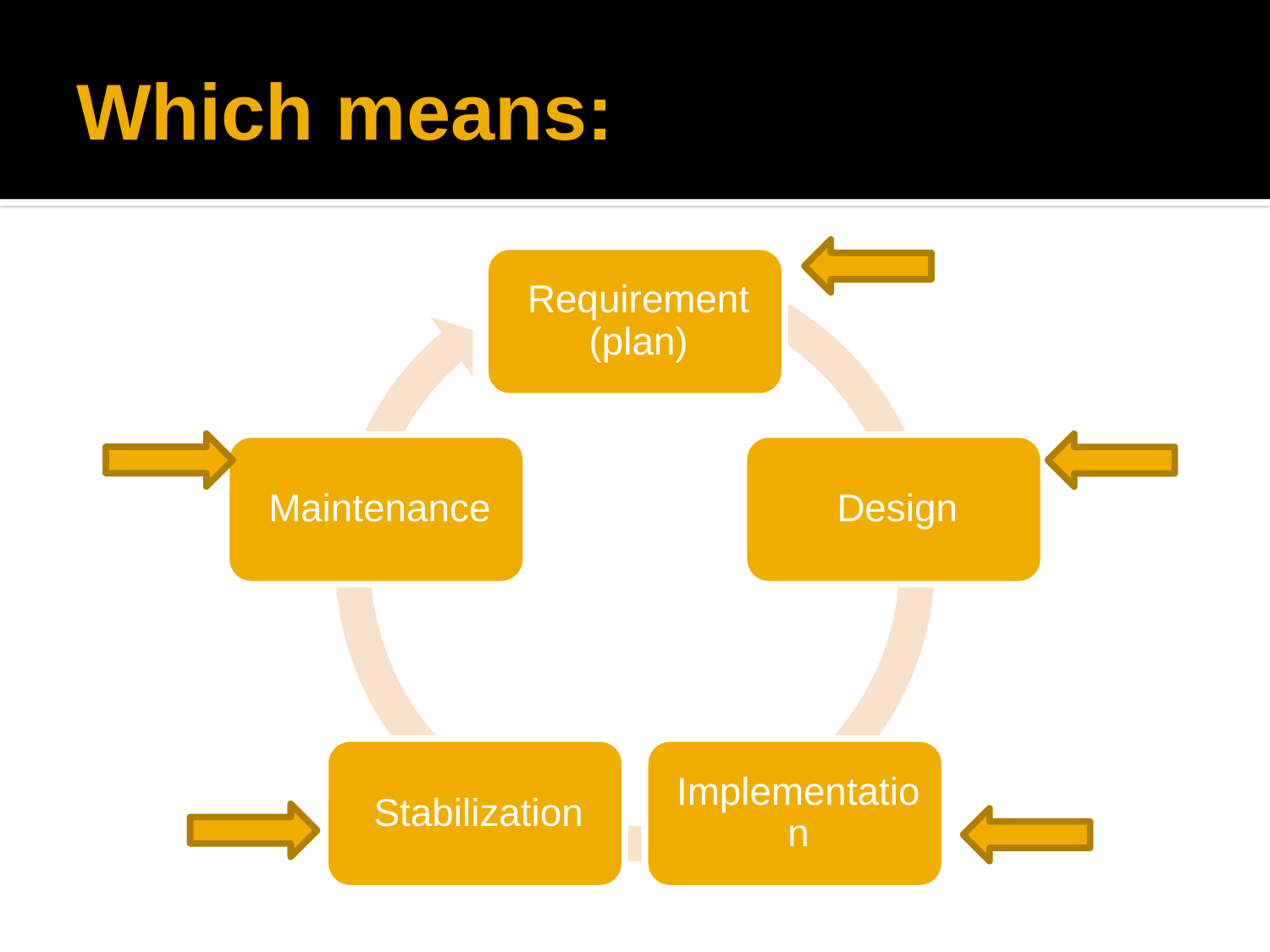

# Which means:

Requirement (plan)
Design
Implementation
Stabilization
Maintenance